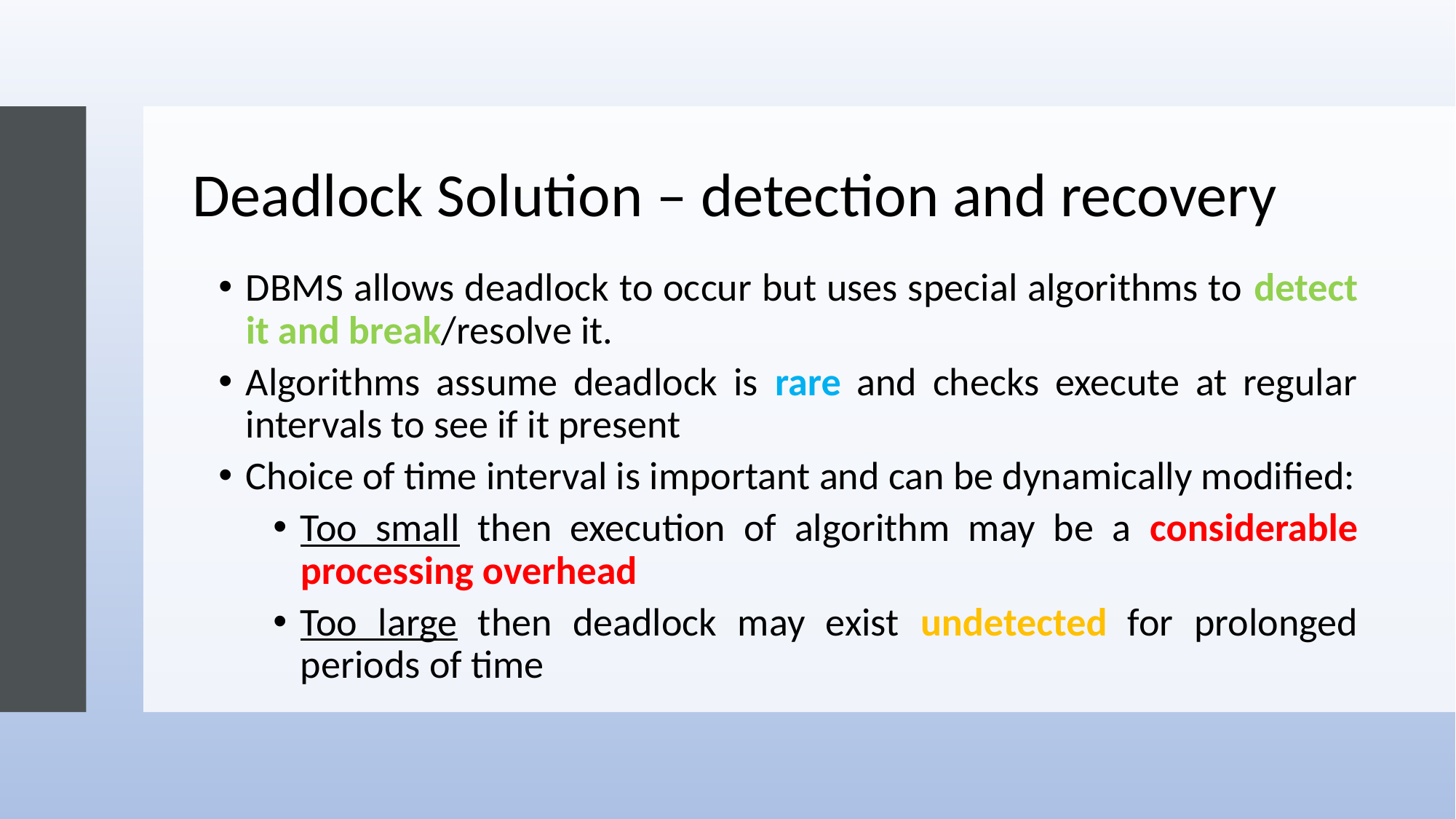

# Deadlock Solution – detection and recovery
DBMS allows deadlock to occur but uses special algorithms to detect it and break/resolve it.
Algorithms assume deadlock is rare and checks execute at regular intervals to see if it present
Choice of time interval is important and can be dynamically modified:
Too small then execution of algorithm may be a considerable processing overhead
Too large then deadlock may exist undetected for prolonged periods of time